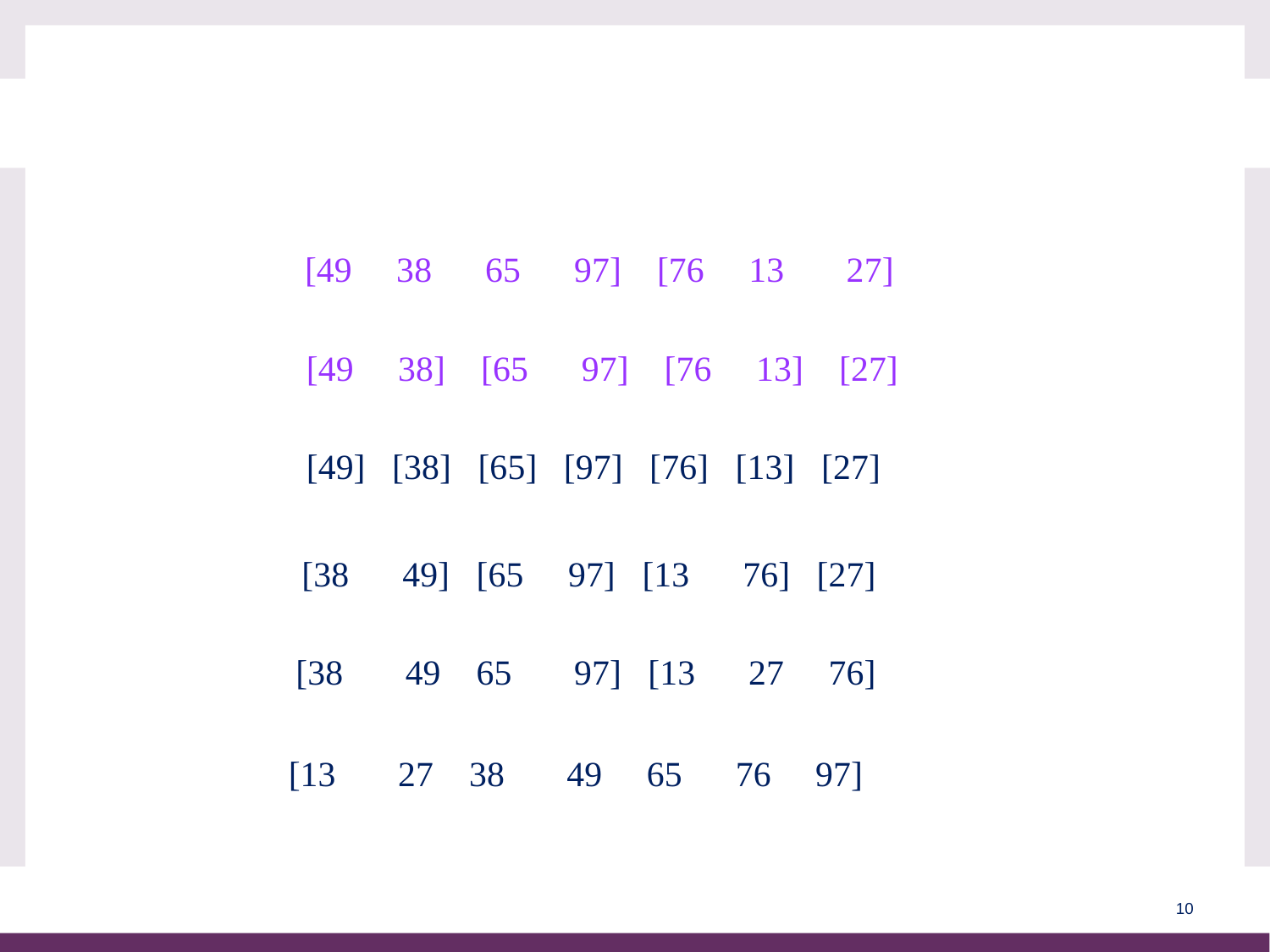

[49     38      65      97]    [76     13       27]
   [49     38]    [65      97]    [76     13]    [27]
   [49]   [38]   [65]   [97]   [76]   [13]   [27]
   [38      49]   [65     97]   [13      76]   [27]
   [38       49    65       97]   [13      27     76]
  [13       27    38       49     65      76     97]
10